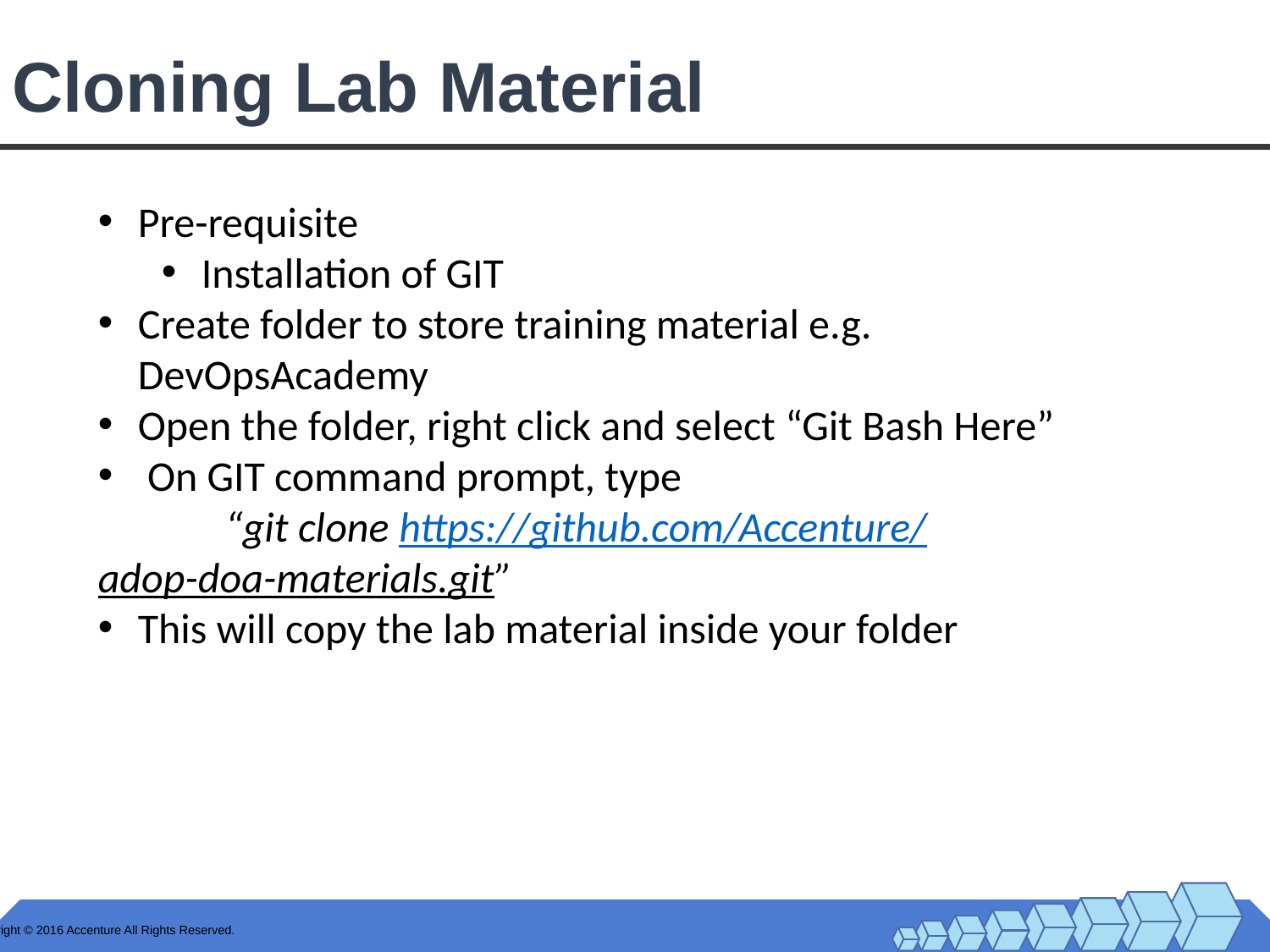

# Cloning Lab Material
Pre-requisite
Installation of GIT
Create folder to store training material e.g. DevOpsAcademy
Open the folder, right click and select “Git Bash Here”
 On GIT command prompt, type
	“git clone https://github.com/Accenture/adop-doa-materials.git”
This will copy the lab material inside your folder